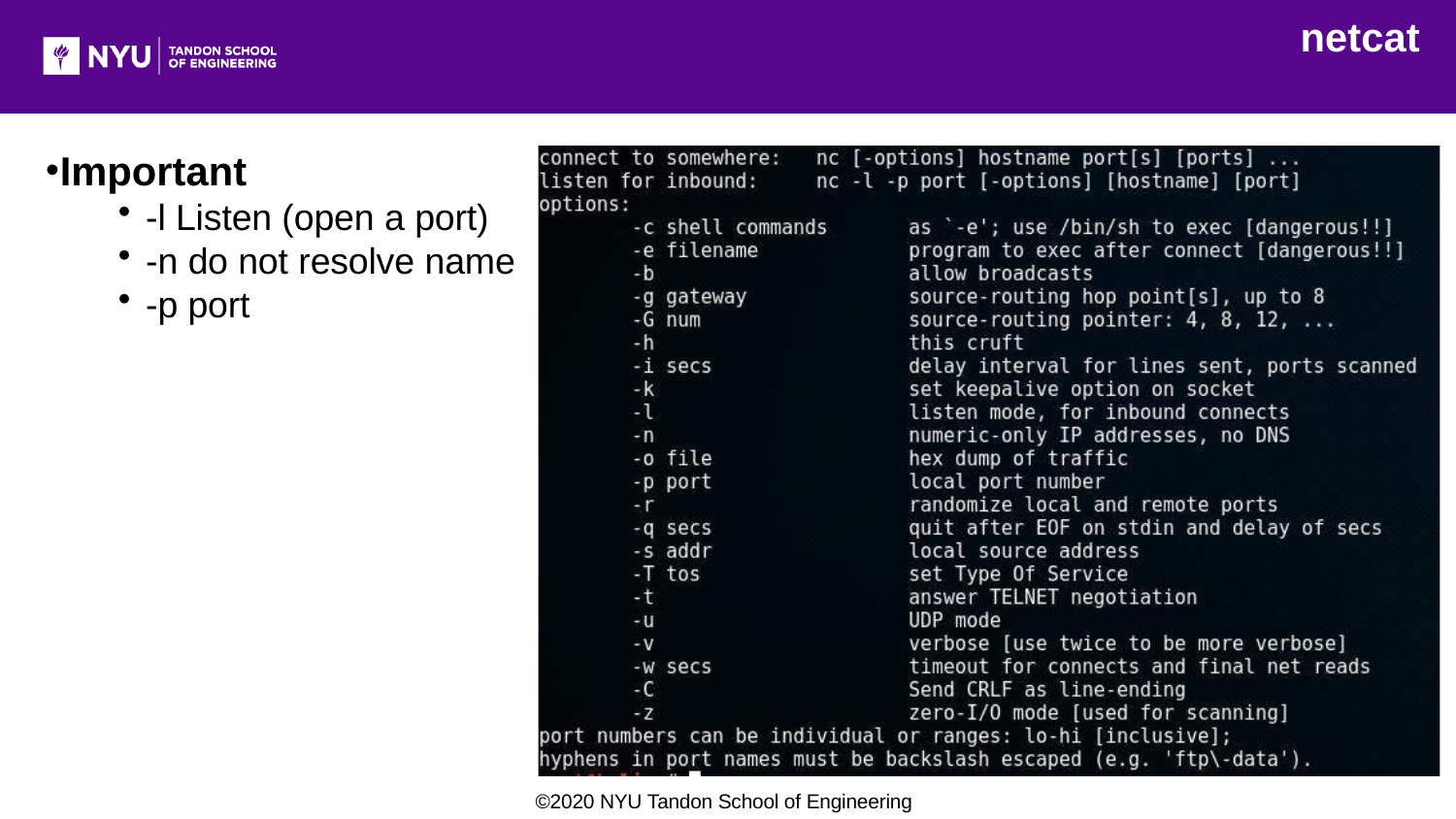

# netcat
Important
-l Listen (open a port)
-n do not resolve name
-p port

©2020 NYU Tandon School of Engineering